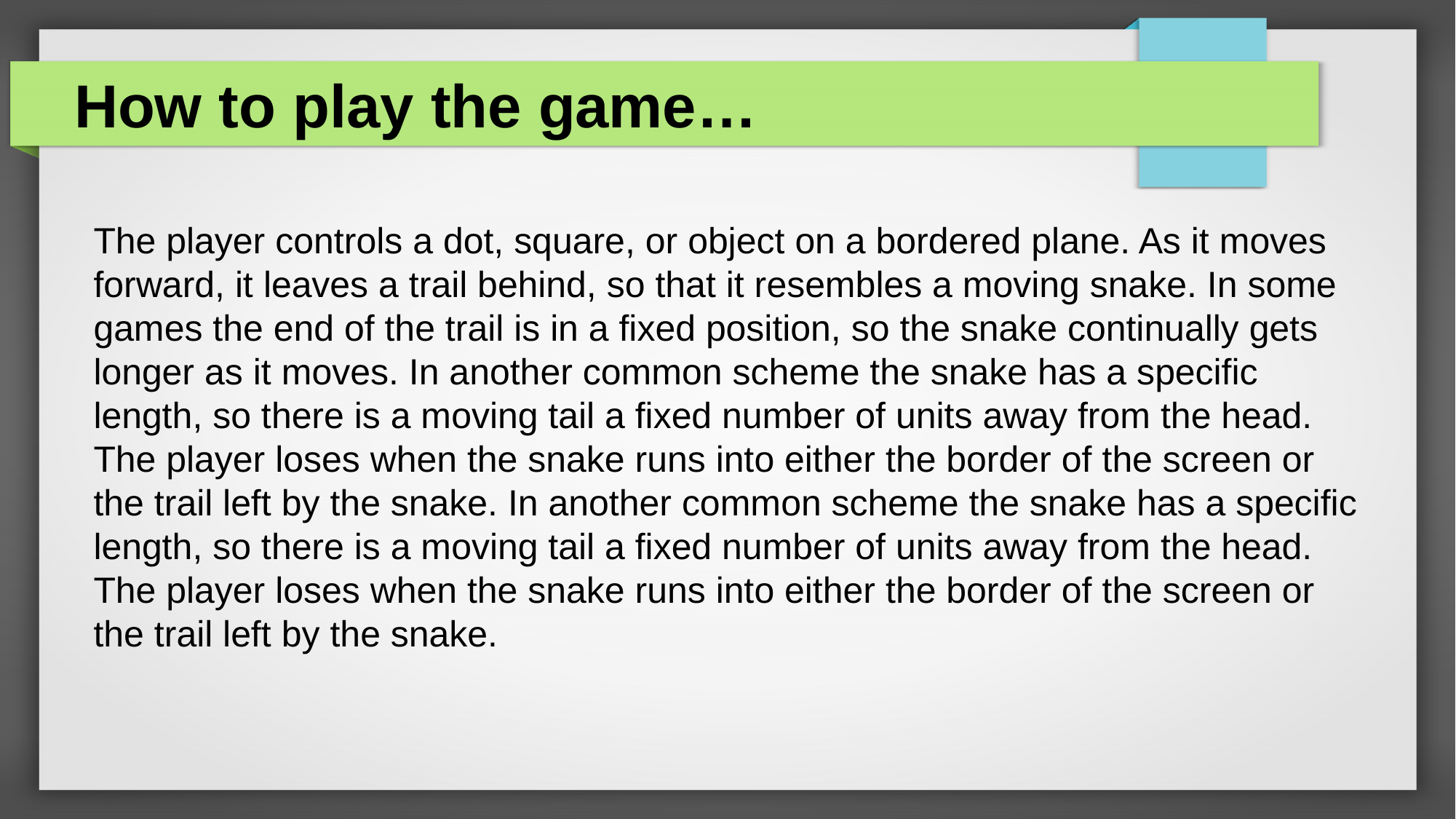

How to play the game…
The player controls a dot, square, or object on a bordered plane. As it moves forward, it leaves a trail behind, so that it resembles a moving snake. In some games the end of the trail is in a fixed position, so the snake continually gets longer as it moves. In another common scheme the snake has a specific length, so there is a moving tail a fixed number of units away from the head. The player loses when the snake runs into either the border of the screen or the trail left by the snake. In another common scheme the snake has a specific length, so there is a moving tail a fixed number of units away from the head. The player loses when the snake runs into either the border of the screen or the trail left by the snake.